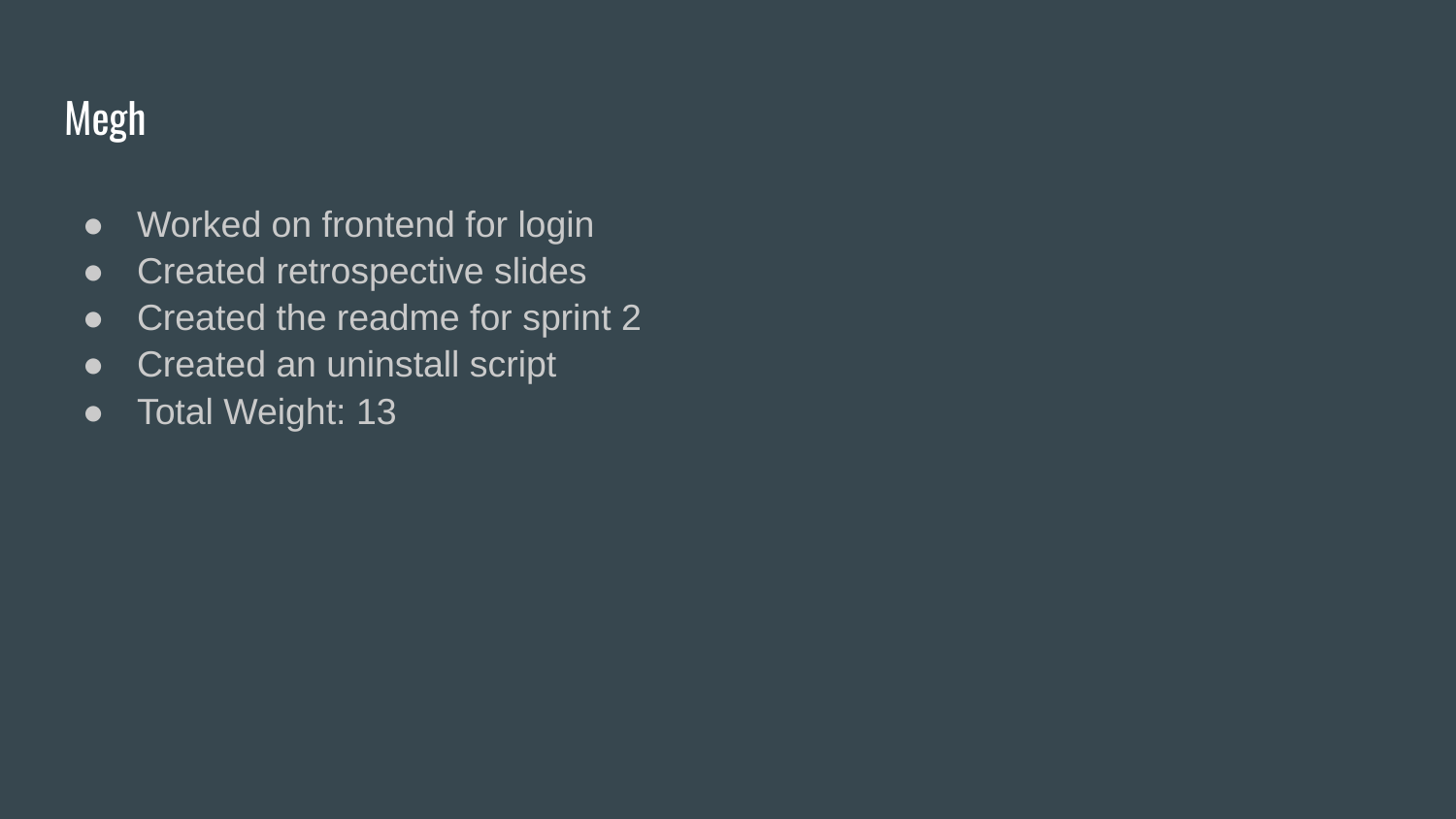

# Megh
Worked on frontend for login
Created retrospective slides
Created the readme for sprint 2
Created an uninstall script
Total Weight: 13